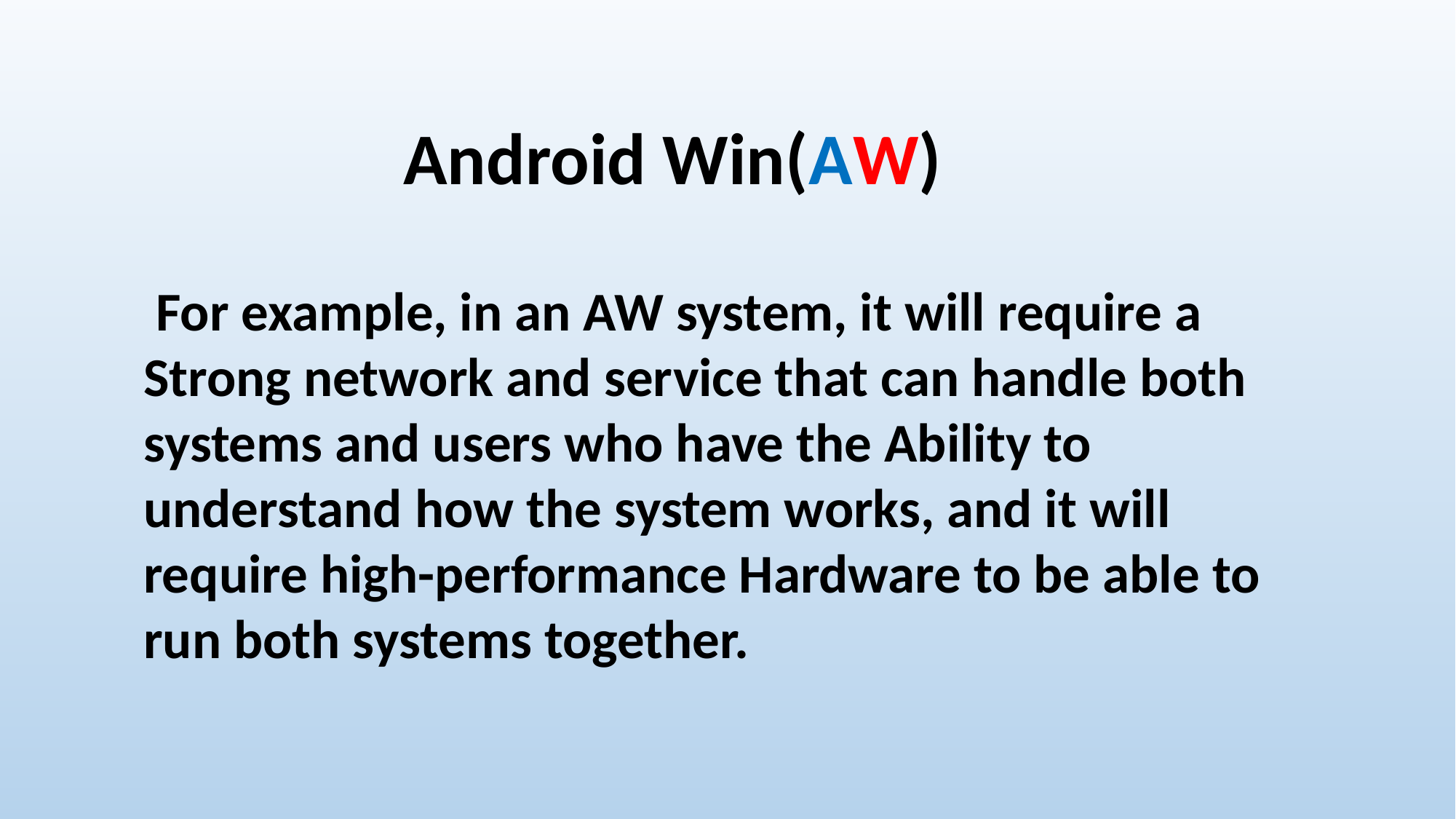

Android Win(AW)
 For example, in an AW system, it will require a Strong network and service that can handle both systems and users who have the Ability to understand how the system works, and it will require high-performance Hardware to be able to run both systems together.